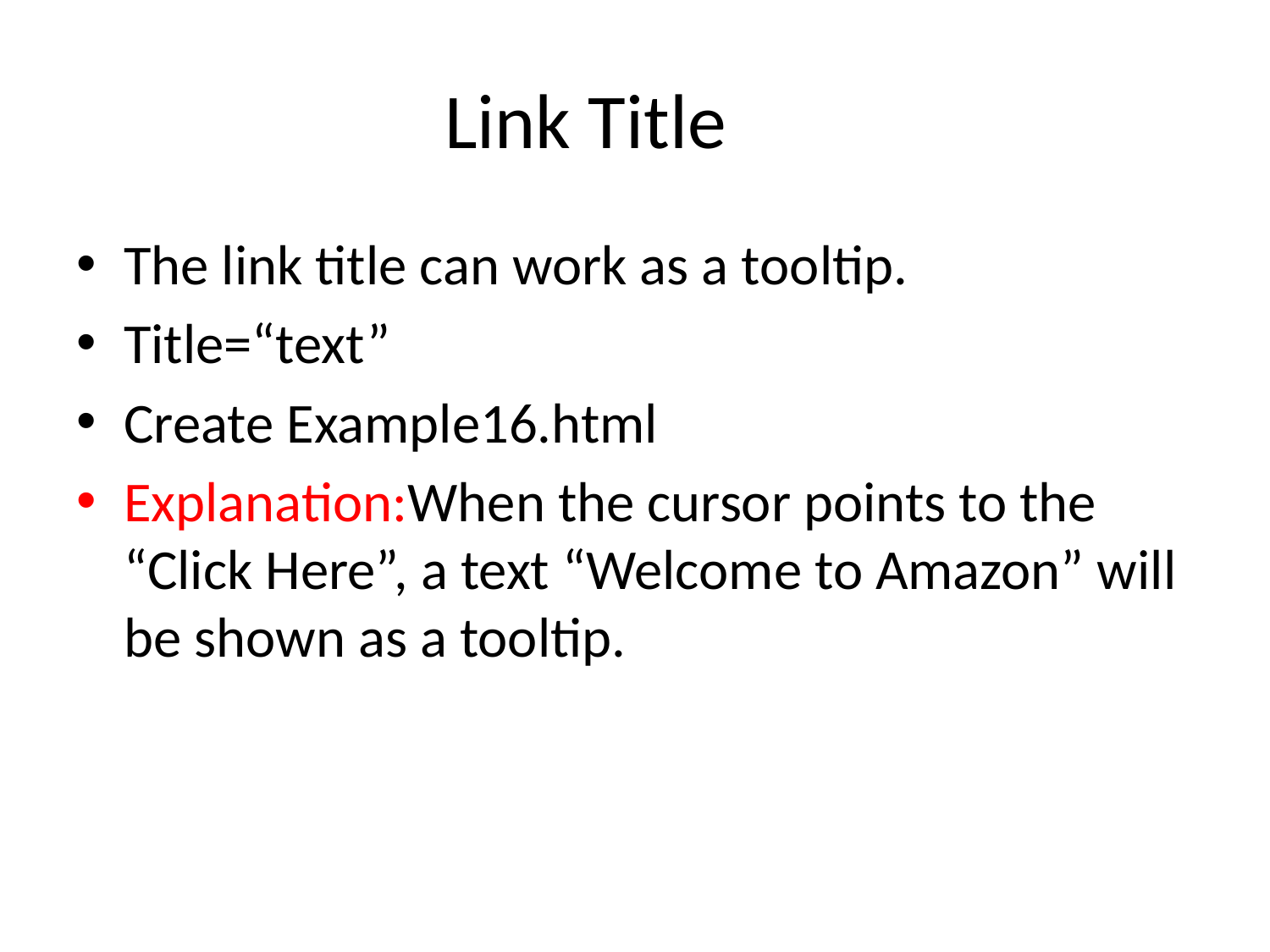

# Link Title
The link title can work as a tooltip.
Title=“text”
Create Example16.html
Explanation:When the cursor points to the “Click Here”, a text “Welcome to Amazon” will be shown as a tooltip.